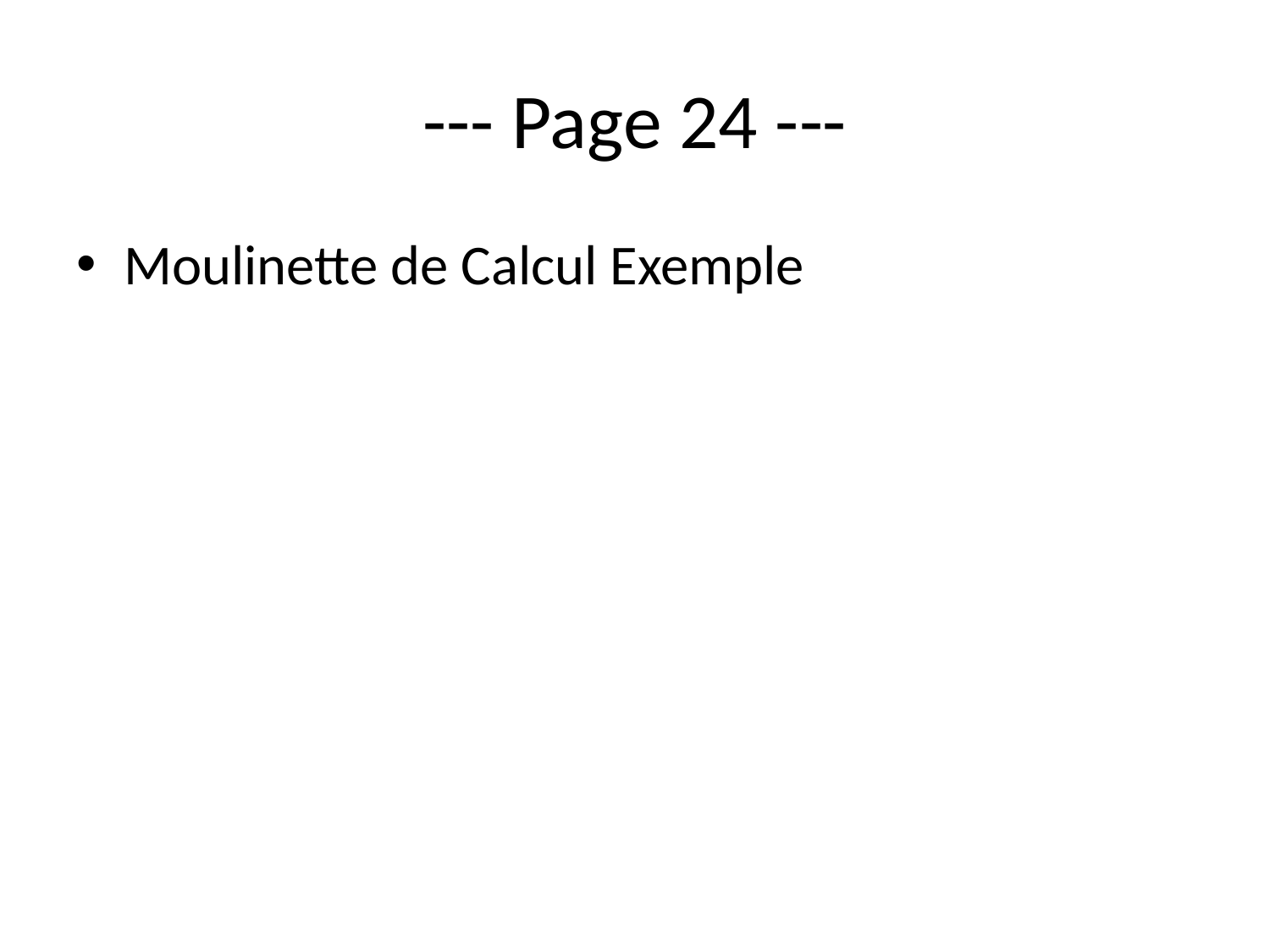

# --- Page 24 ---
Moulinette de Calcul Exemple